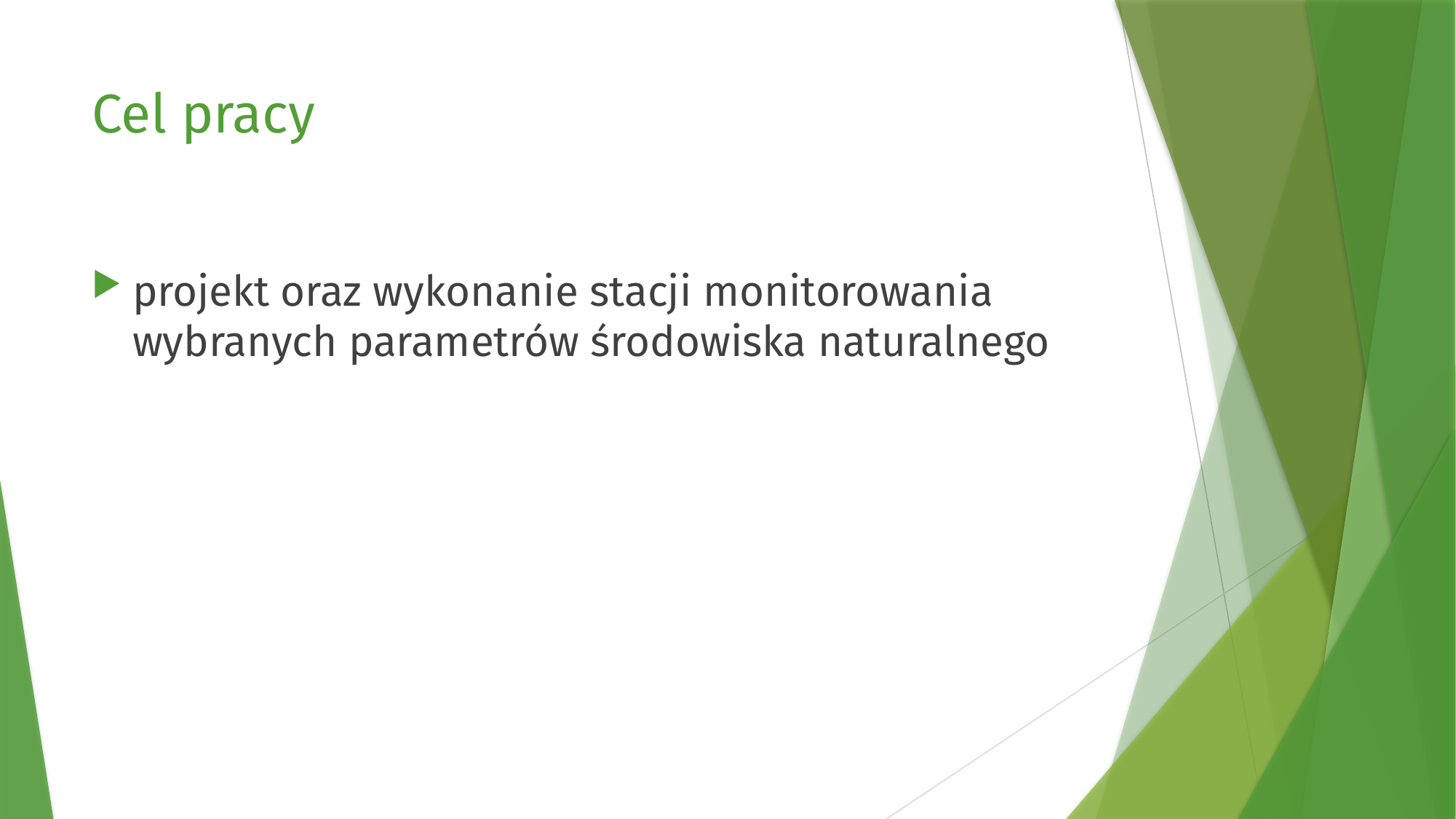

# Cel pracy
projekt oraz wykonanie stacji monitorowania wybranych parametrów środowiska naturalnego